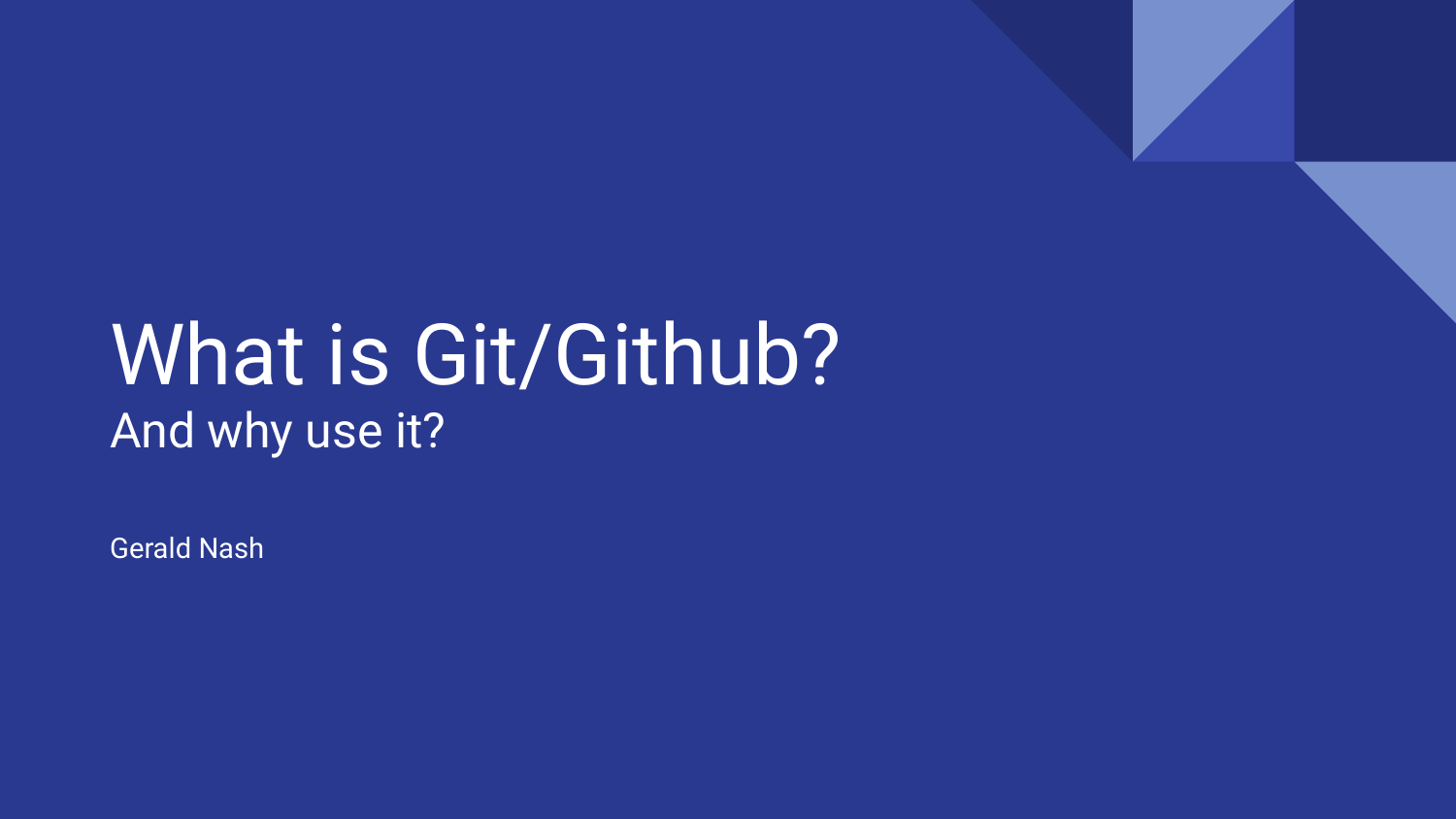

# What is Git/Github?
And why use it?

Gerald Nash